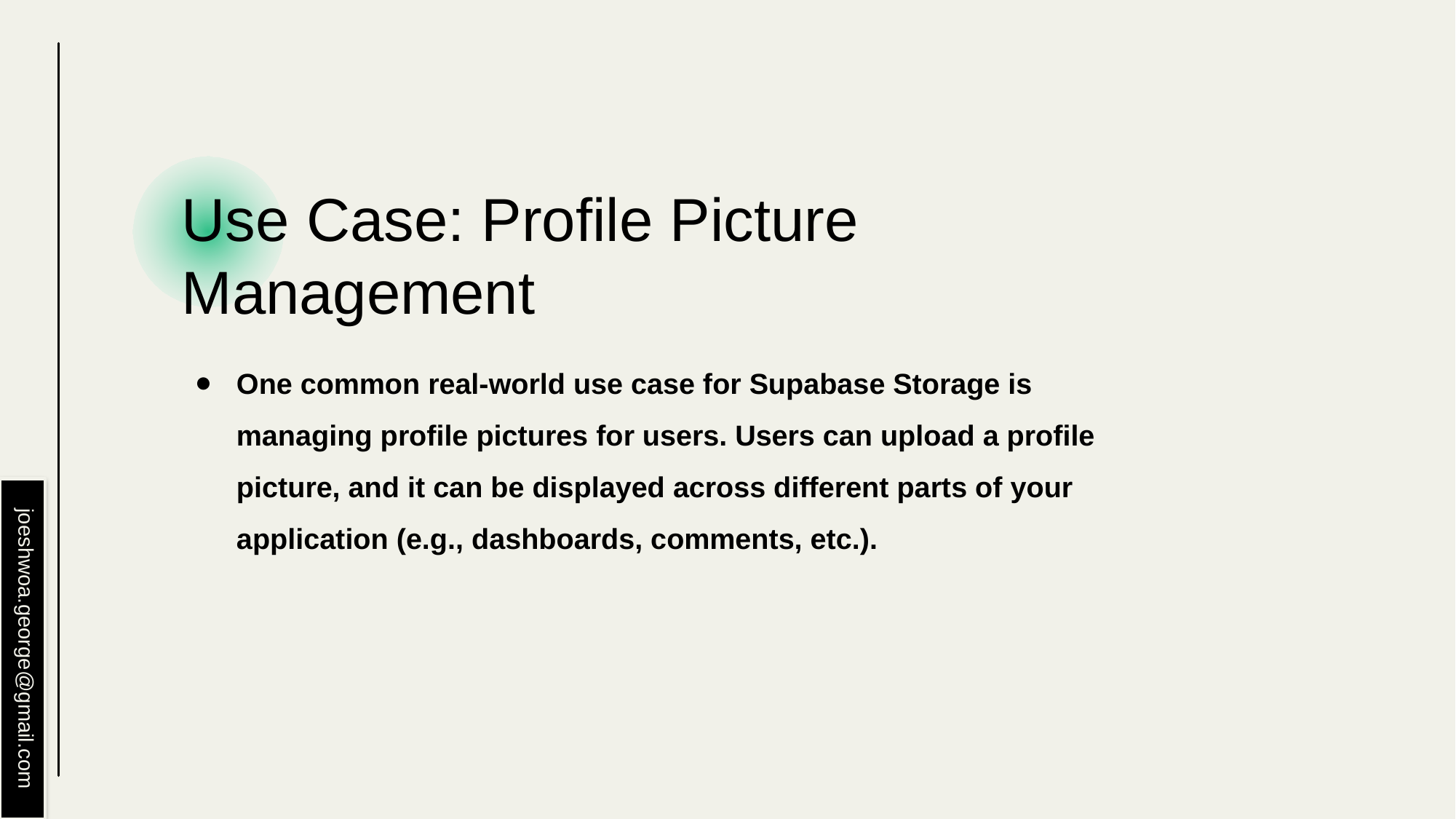

# Use Case: Profile Picture Management
One common real-world use case for Supabase Storage is managing profile pictures for users. Users can upload a profile picture, and it can be displayed across different parts of your application (e.g., dashboards, comments, etc.).
joeshwoa.george@gmail.com